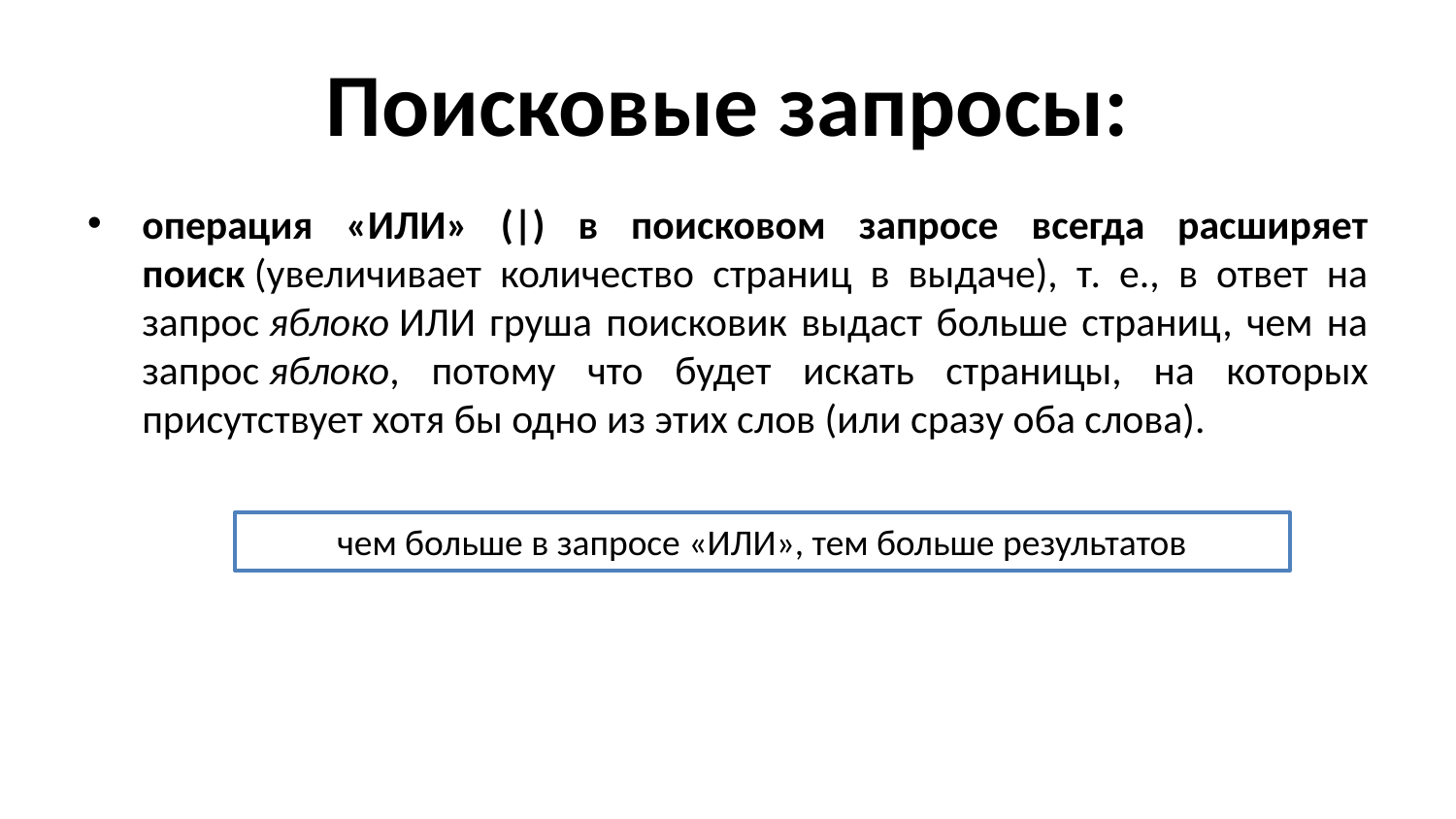

# Поисковые запросы:
операция «ИЛИ» (|) в поисковом запросе всегда расширяет поиск (увеличивает количество страниц в выдаче), т. е., в ответ на запрос яблоко ИЛИ груша поисковик выдаст больше страниц, чем на запрос яблоко, потому что будет искать страницы, на которых присутствует хотя бы одно из этих слов (или сразу оба слова).
чем больше в запросе «ИЛИ», тем больше результатов